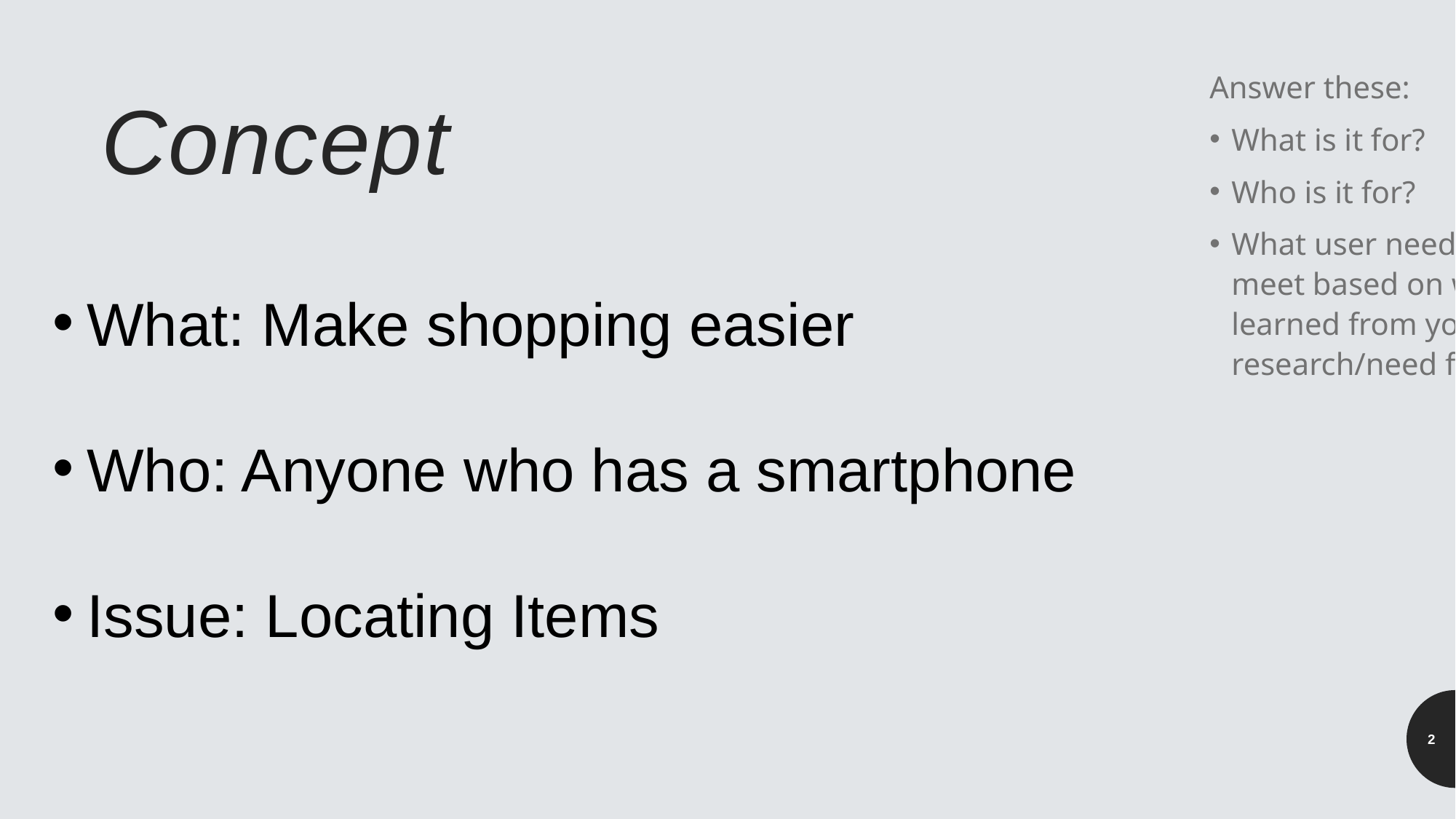

Answer these:
What is it for?
Who is it for?
What user needs does it meet based on what you learned from your research/need finding?

# Concept
What: Make shopping easier

Who: Anyone who has a smartphone

Issue: Locating Items
2